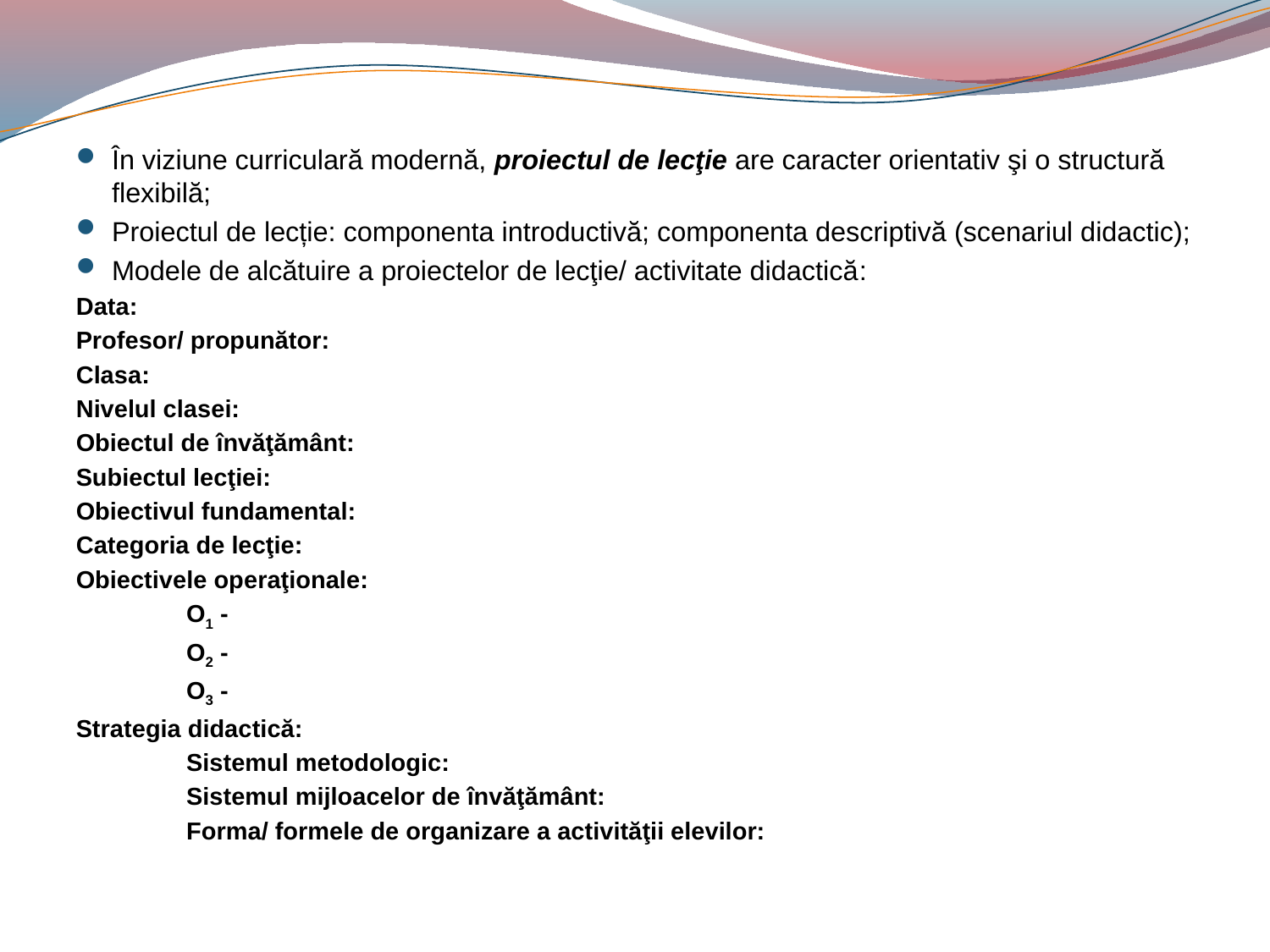

#
În viziune curriculară modernă, proiectul de lecţie are caracter orientativ şi o structură flexibilă;
Proiectul de lecție: componenta introductivă; componenta descriptivă (scenariul didactic);
Modele de alcătuire a proiectelor de lecţie/ activitate didactică:
Data:
Profesor/ propunător:
Clasa:
Nivelul clasei:
Obiectul de învăţământ:
Subiectul lecţiei:
Obiectivul fundamental:
Categoria de lecţie:
Obiectivele operaţionale:
	O1 -
	O2 -
	O3 -
Strategia didactică:
	Sistemul metodologic:
	Sistemul mijloacelor de învăţământ:
	Forma/ formele de organizare a activităţii elevilor: